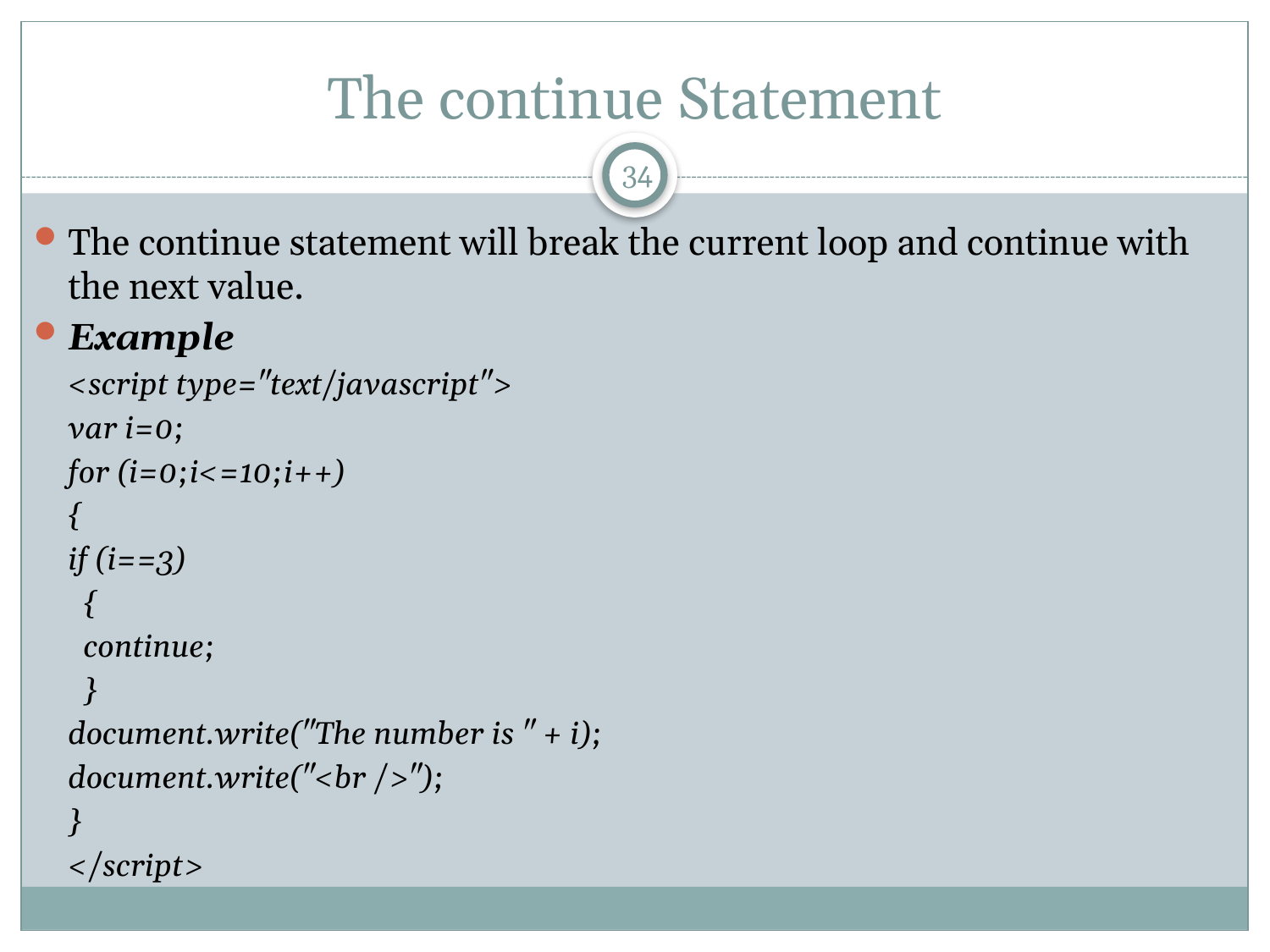

# The continue Statement
34
The continue statement will break the current loop and continue with the next value.
Example
<script type="text/javascript">
var i=0;
for (i=0;i<=10;i++)
{
if (i==3)
  {
  continue;
  }
document.write("The number is " + i);
document.write("<br />");
}
</script>